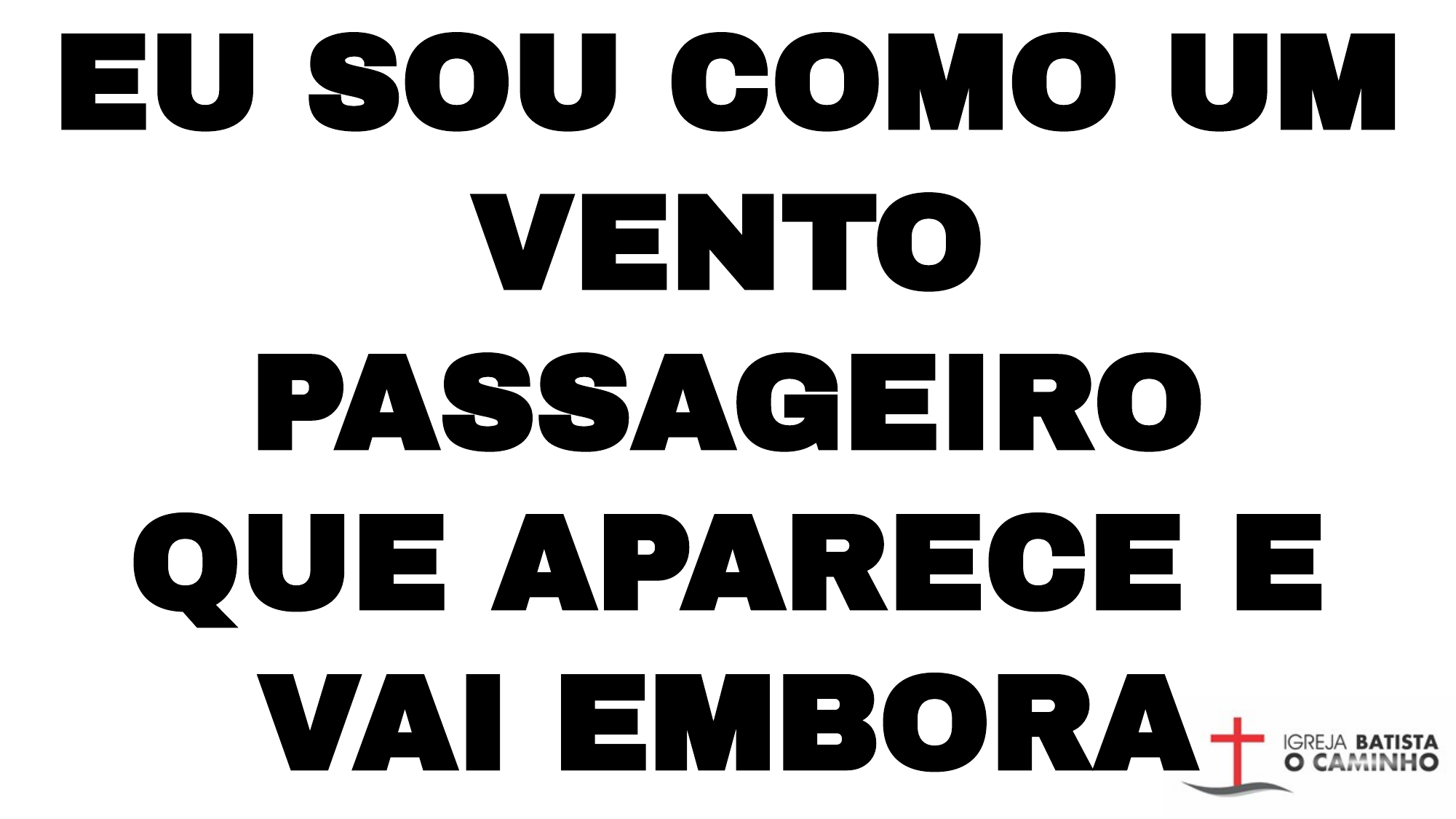

# EU SOU COMO UM VENTO PASSAGEIRO QUE APARECE E VAI EMBORA